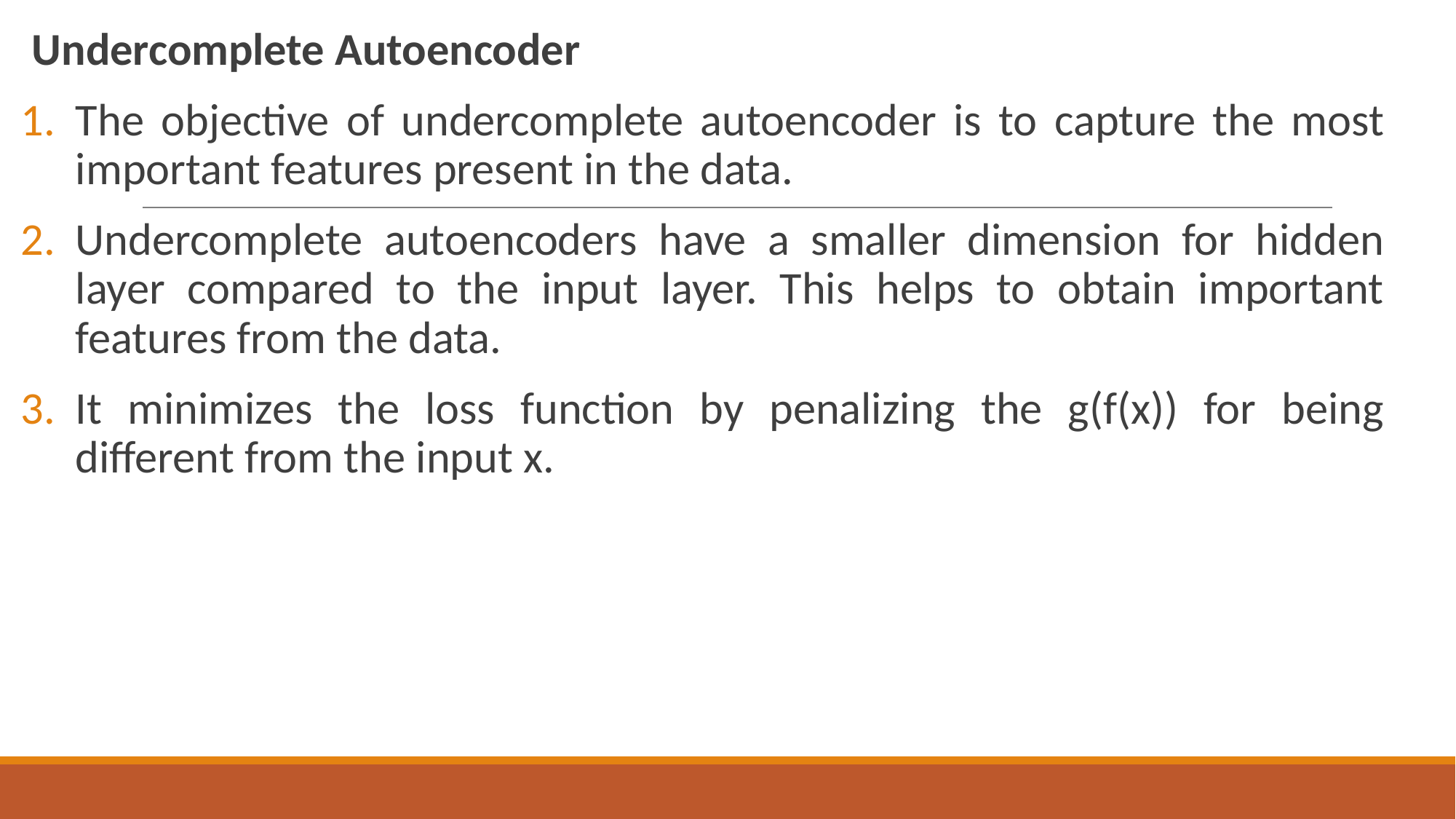

Undercomplete Autoencoder
The objective of undercomplete autoencoder is to capture the most important features present in the data.
Undercomplete autoencoders have a smaller dimension for hidden layer compared to the input layer. This helps to obtain important features from the data.
It minimizes the loss function by penalizing the g(f(x)) for being different from the input x.